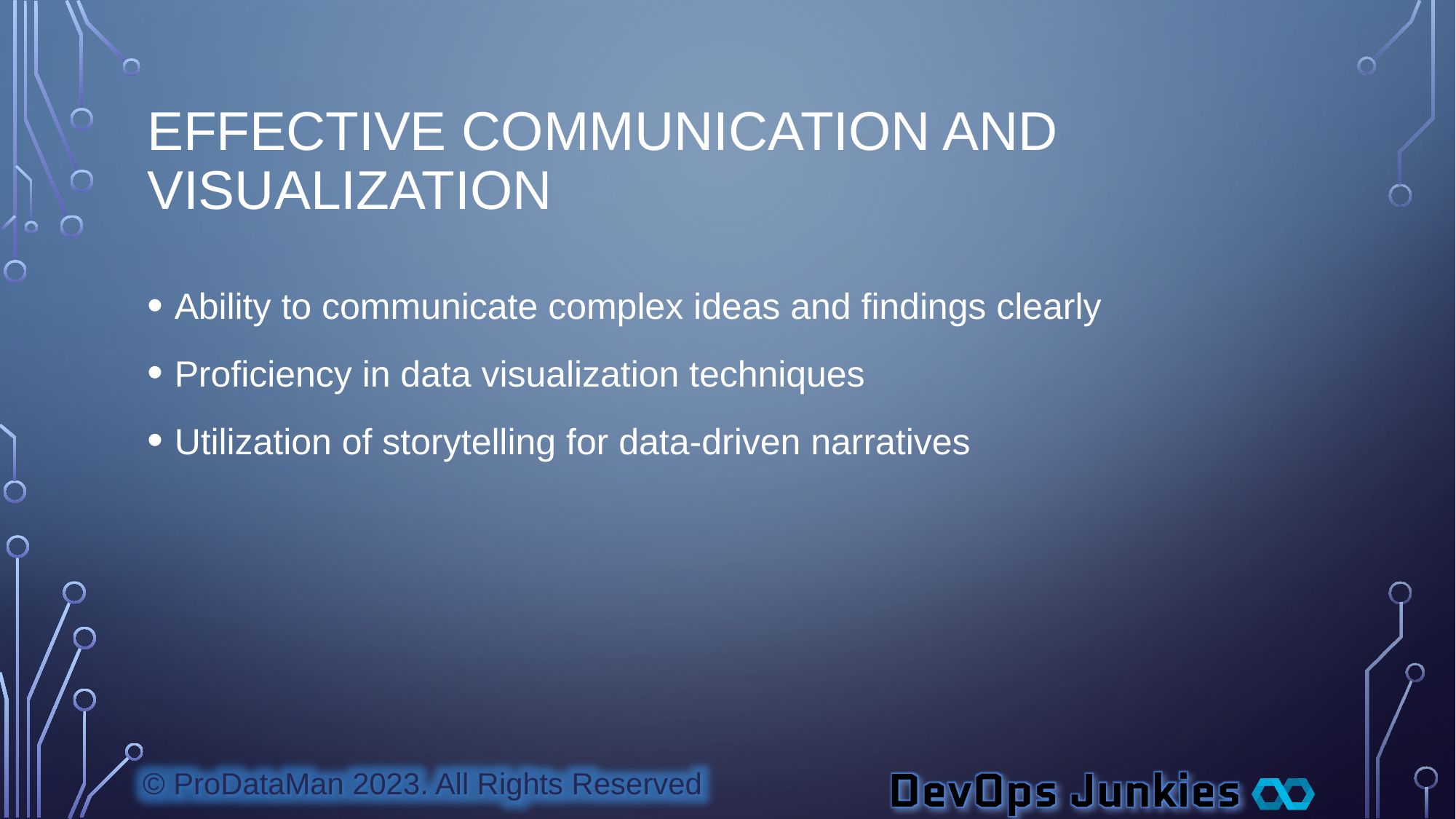

# Effective Communication and Visualization
Ability to communicate complex ideas and findings clearly
Proficiency in data visualization techniques
Utilization of storytelling for data-driven narratives